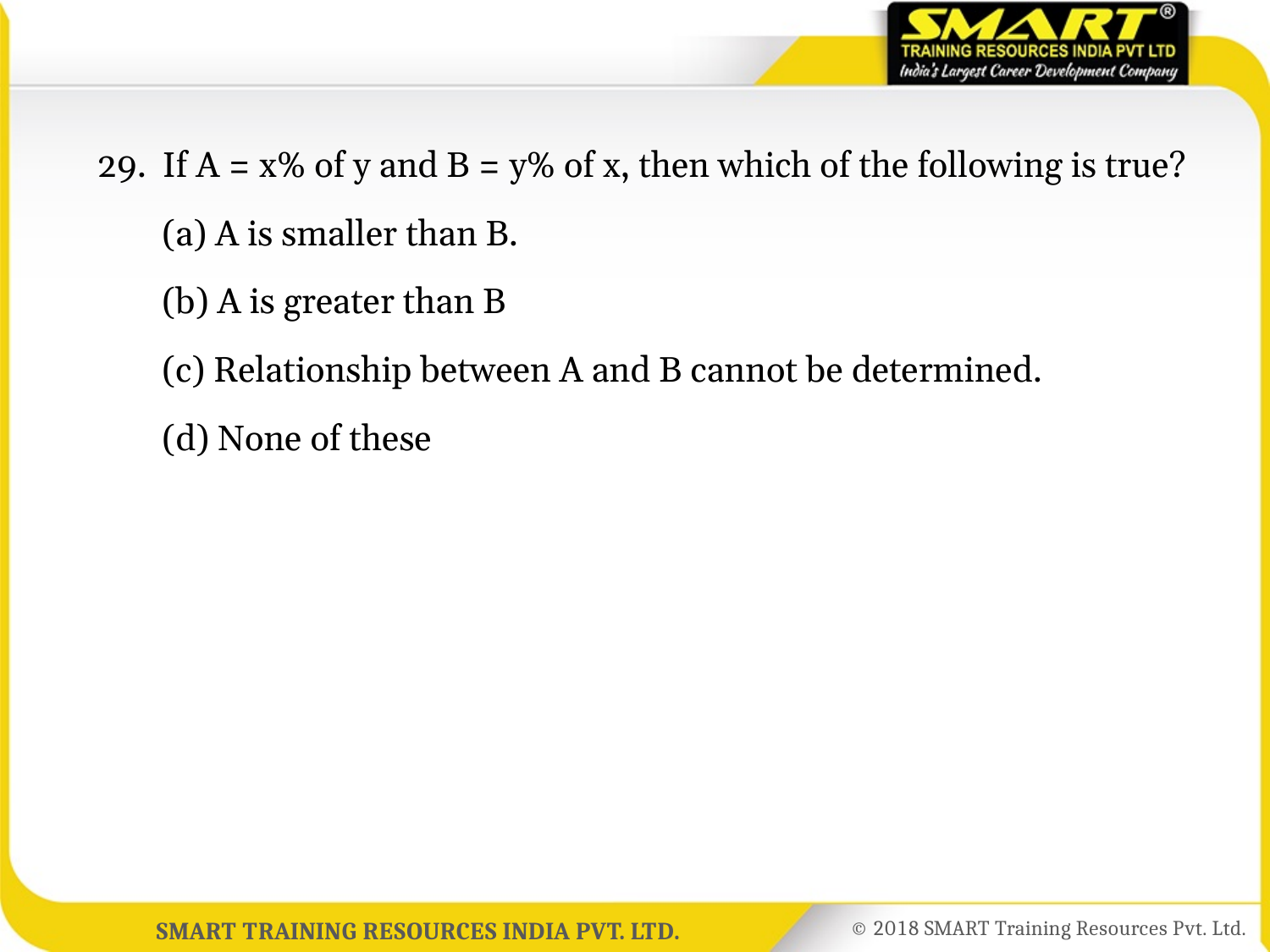

29.	If A = x% of y and B = y% of x, then which of the following is true?
	(a) A is smaller than B.
	(b) A is greater than B
	(c) Relationship between A and B cannot be determined.
	(d) None of these